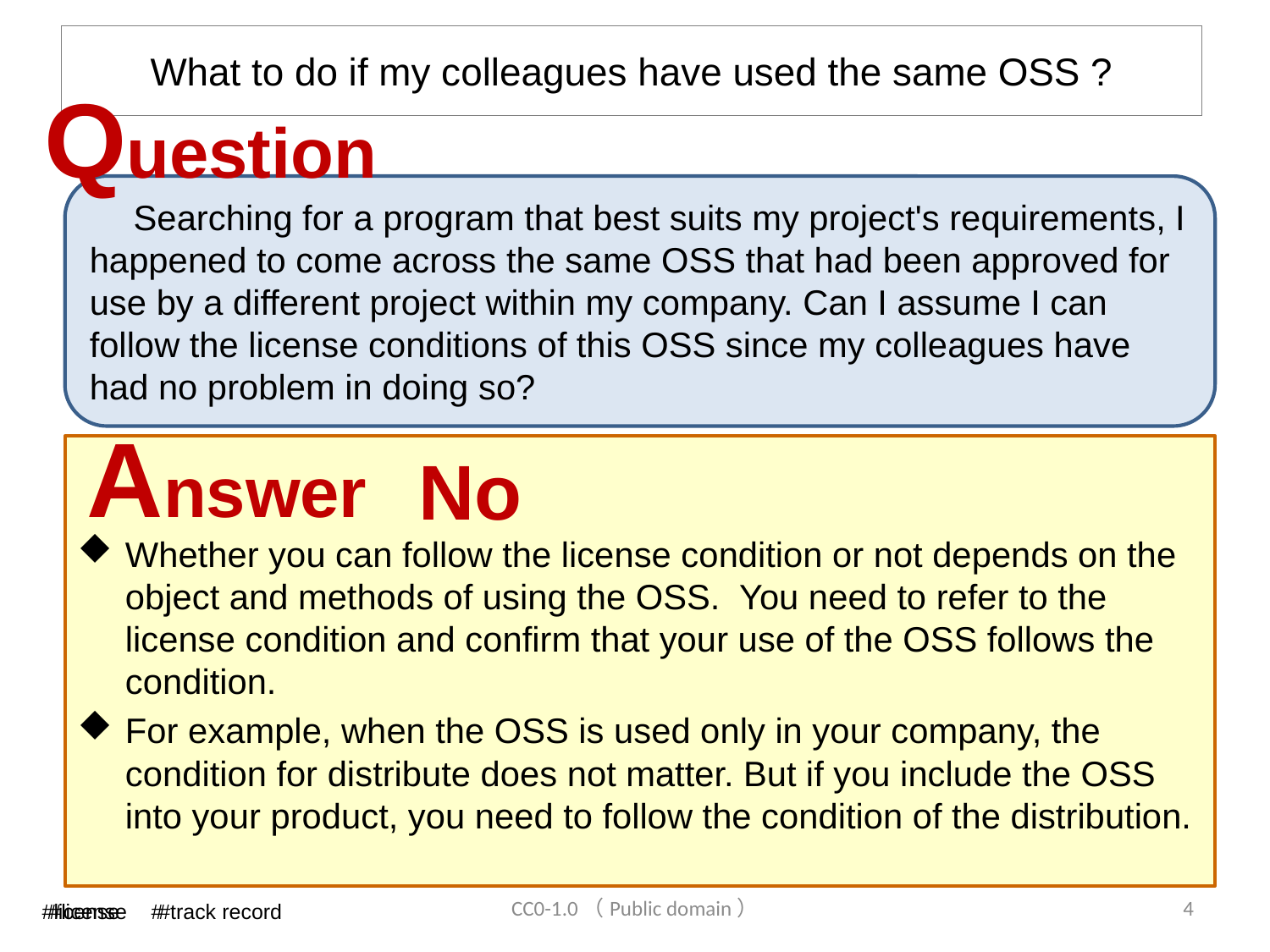

# What to do if my colleagues have used the same OSS ?
Question
　Searching for a program that best suits my project's requirements, I happened to come across the same OSS that had been approved for use by a different project within my company. Can I assume I can follow the license conditions of this OSS since my colleagues have had no problem in doing so?
Answer

No
Whether you can follow the license condition or not depends on the object and methods of using the OSS.  You need to refer to the license condition and confirm that your use of the OSS follows the condition.
For example, when the OSS is used only in your company, the condition for distribute does not matter. But if you include the OSS into your product, you need to follow the condition of the distribution.

CC0-1.0（Public domain）
4
#license　#
#license　#track record